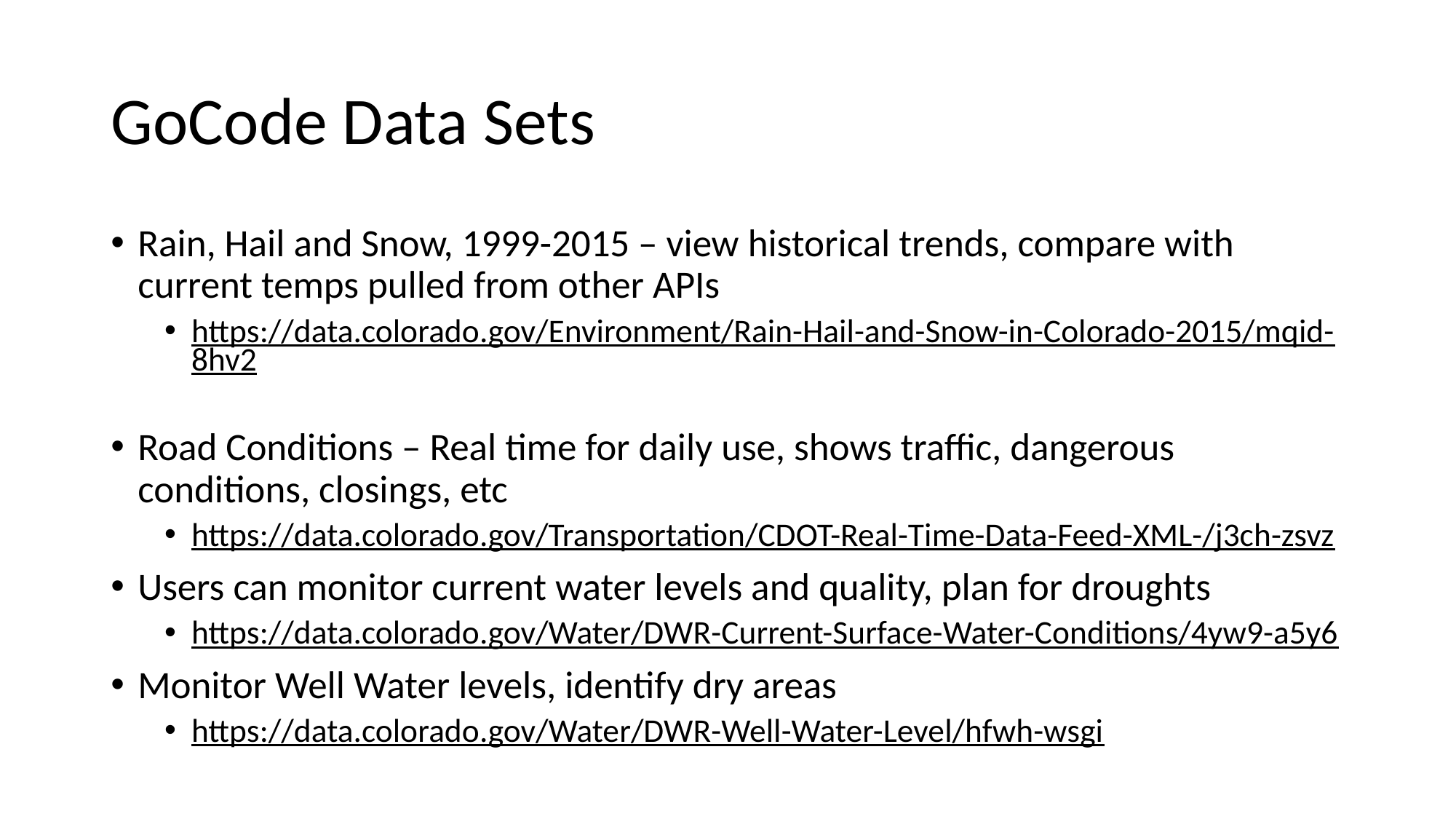

# GoCode Data Sets
Rain, Hail and Snow, 1999-2015 – view historical trends, compare with current temps pulled from other APIs
https://data.colorado.gov/Environment/Rain-Hail-and-Snow-in-Colorado-2015/mqid-8hv2
Road Conditions – Real time for daily use, shows traffic, dangerous conditions, closings, etc
https://data.colorado.gov/Transportation/CDOT-Real-Time-Data-Feed-XML-/j3ch-zsvz
Users can monitor current water levels and quality, plan for droughts
https://data.colorado.gov/Water/DWR-Current-Surface-Water-Conditions/4yw9-a5y6
Monitor Well Water levels, identify dry areas
https://data.colorado.gov/Water/DWR-Well-Water-Level/hfwh-wsgi